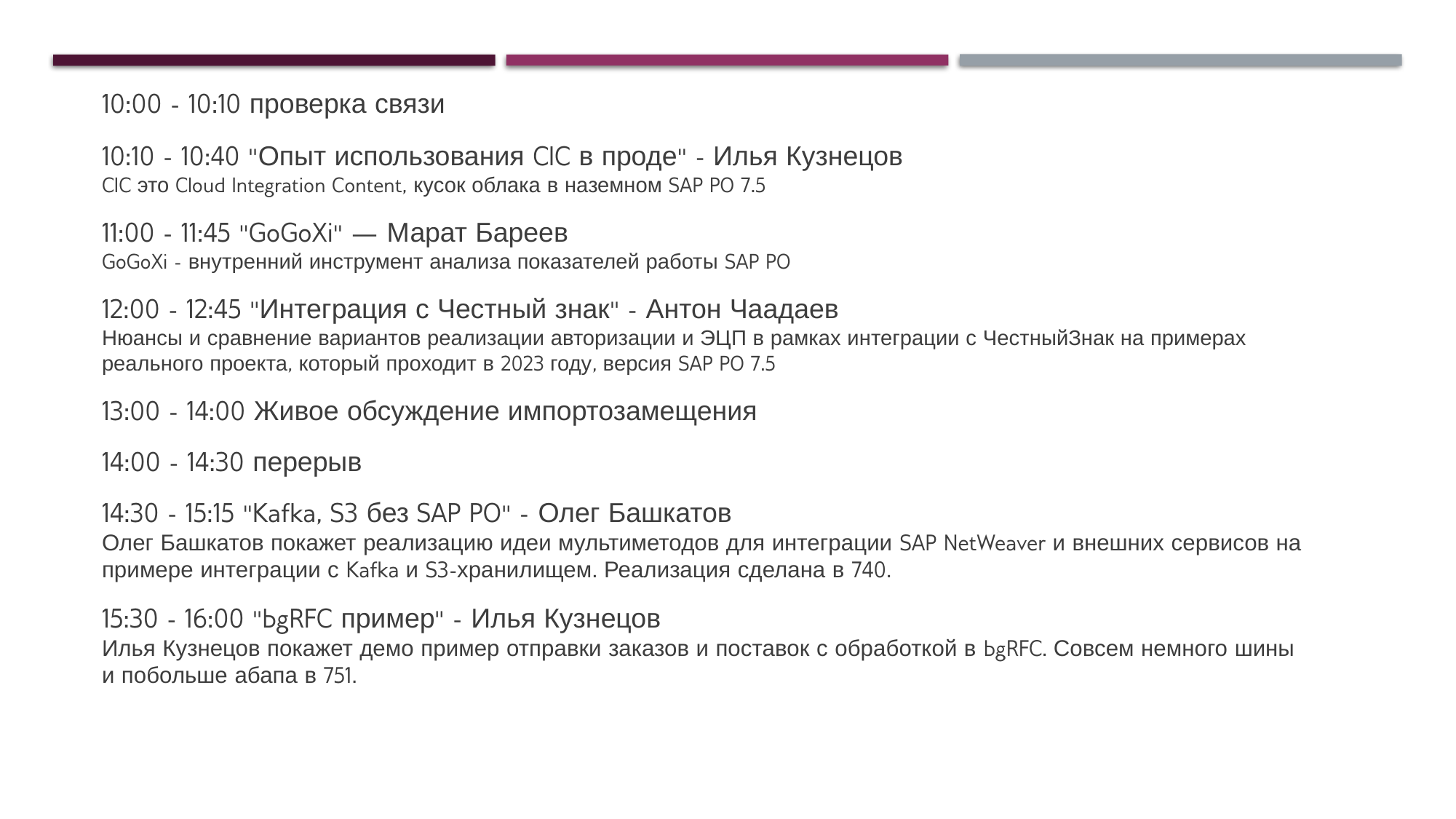

10:00 - 10:10 проверка связи
10:10 - 10:40 "Опыт использования CIC в проде" - Илья Кузнецов
CIC это Cloud Integration Content, кусок облака в наземном SAP PO 7.5
11:00 - 11:45 "GoGoXi" — Марат Бареев
GoGoXi - внутренний инструмент анализа показателей работы SAP PO
12:00 - 12:45 "Интеграция с Честный знак" - Антон Чаадаев
Нюансы и сравнение вариантов реализации авторизации и ЭЦП в рамках интеграции с ЧестныйЗнак на примерах реального проекта, который проходит в 2023 году, версия SAP PO 7.5
13:00 - 14:00 Живое обсуждение импортозамещения
14:00 - 14:30 перерыв
14:30 - 15:15 "Kafka, S3 без SAP PO" - Олег Башкатов
Олег Башкатов покажет реализацию идеи мультиметодов для интеграции SAP NetWeaver и внешних сервисов на примере интеграции с Kafka и S3-хранилищем. Реализация сделана в 740.
15:30 - 16:00 "bgRFC пример" - Илья Кузнецов
Илья Кузнецов покажет демо пример отправки заказов и поставок с обработкой в bgRFC. Совсем немного шины и побольше абапа в 751.
Повестка